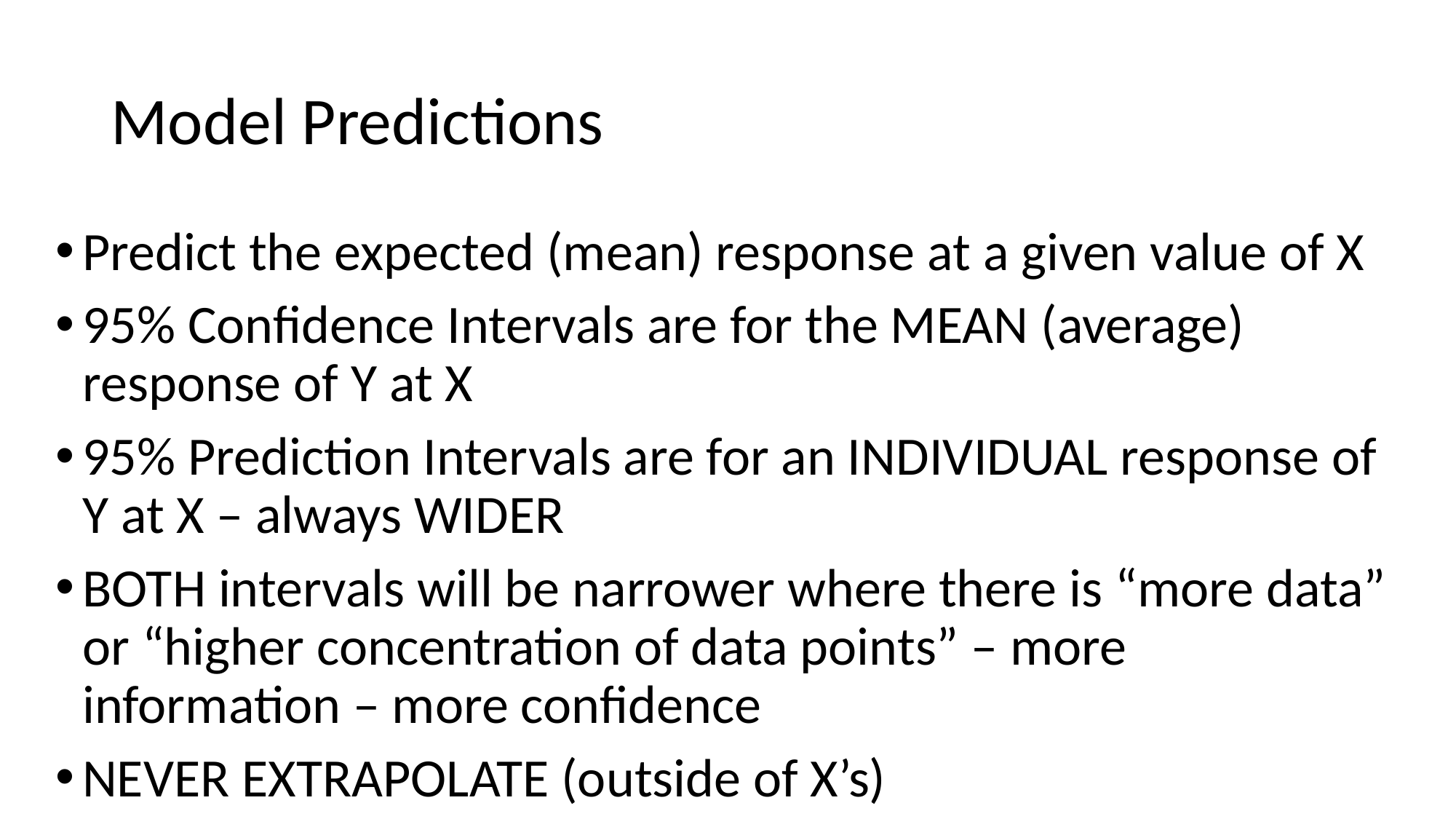

# Model Predictions
Predict the expected (mean) response at a given value of X
95% Confidence Intervals are for the MEAN (average) response of Y at X
95% Prediction Intervals are for an INDIVIDUAL response of Y at X – always WIDER
BOTH intervals will be narrower where there is “more data” or “higher concentration of data points” – more information – more confidence
NEVER EXTRAPOLATE (outside of X’s)